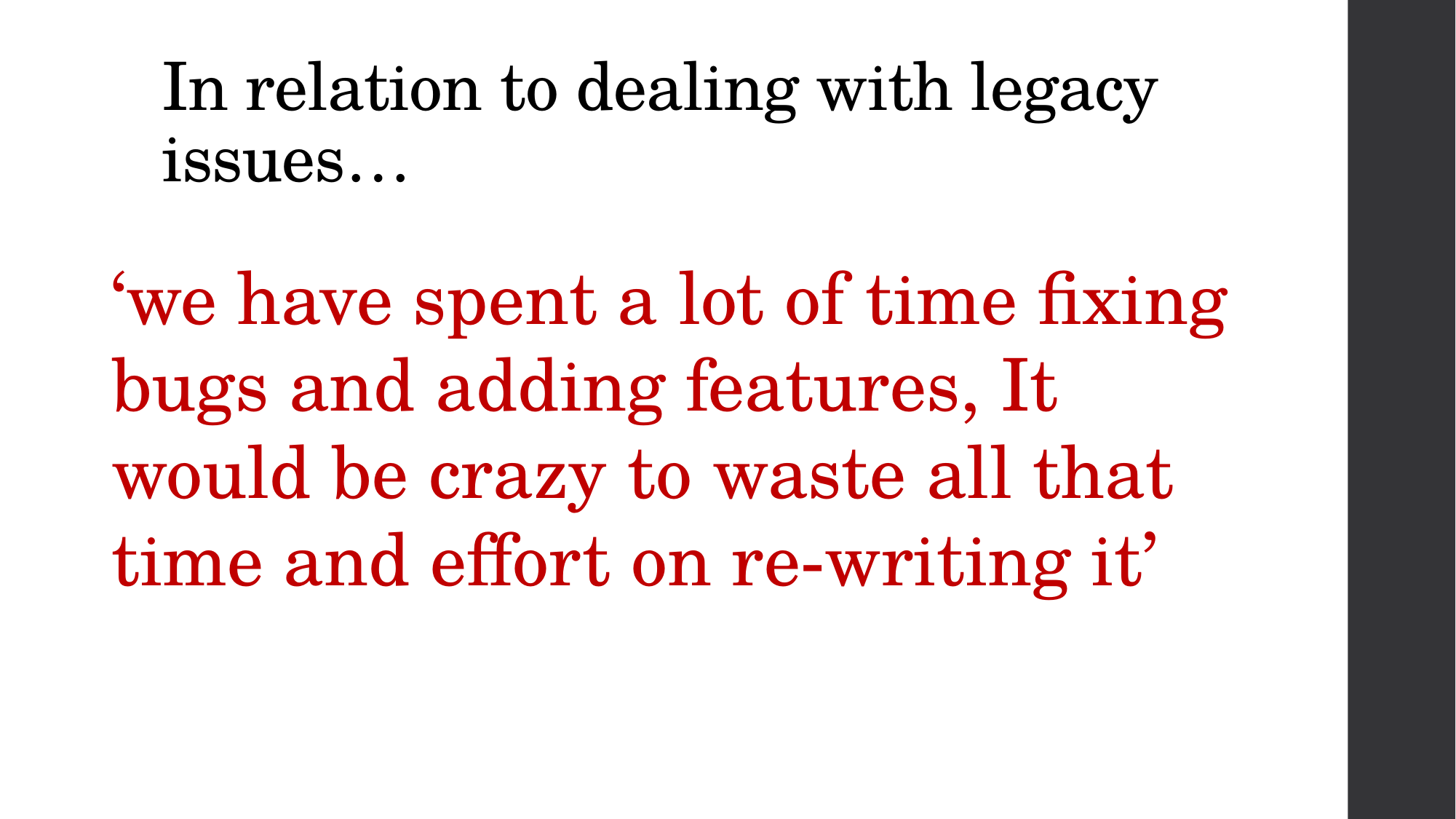

# In relation to dealing with legacy issues…
‘we have spent a lot of time fixing bugs and adding features, It would be crazy to waste all that time and effort on re-writing it’